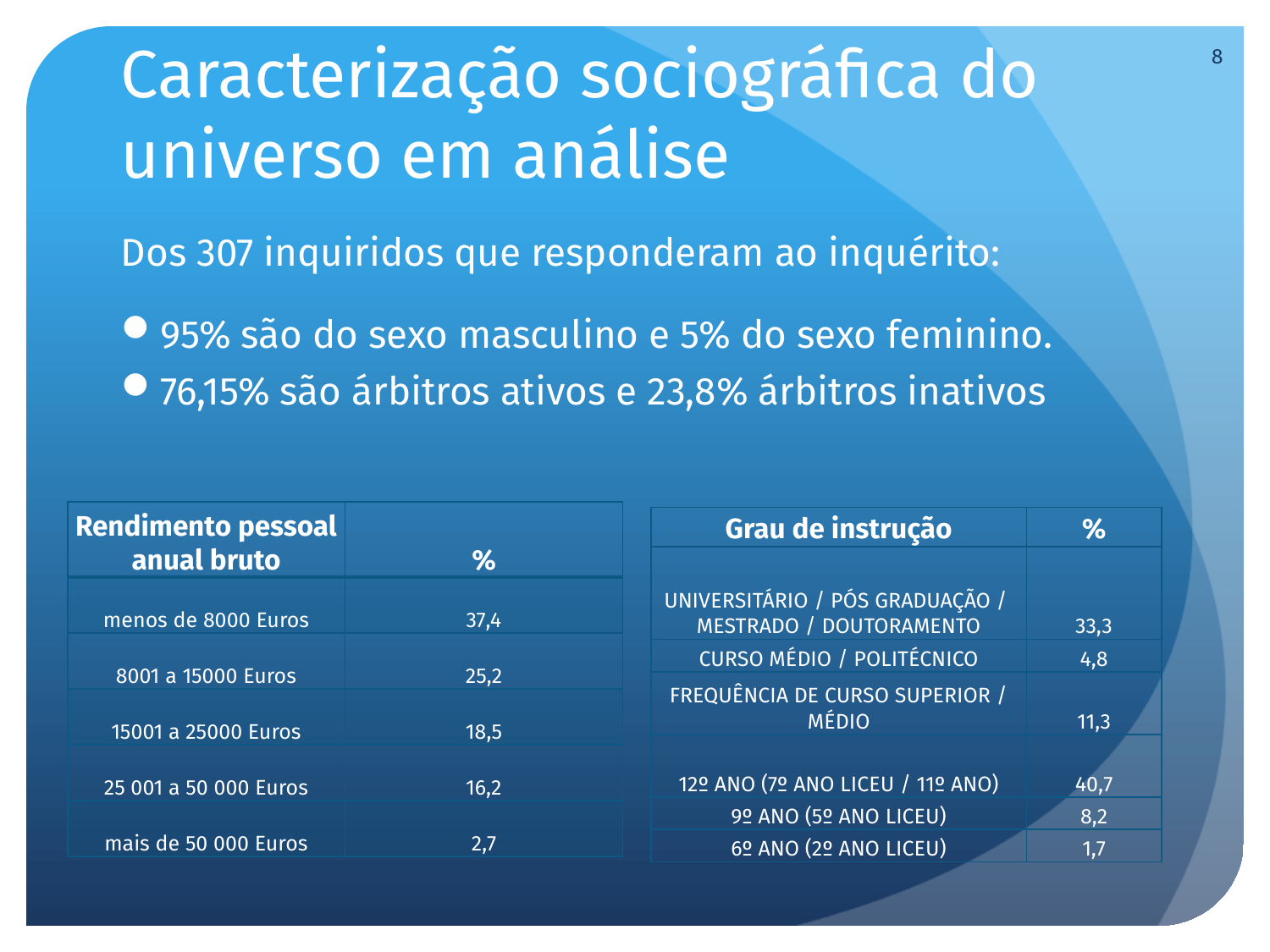

8
# Caracterização sociográfica do universo em análise
Dos 307 inquiridos que responderam ao inquérito:
95% são do sexo masculino e 5% do sexo feminino.
76,15% são árbitros ativos e 23,8% árbitros inativos

| Rendimento pessoal anual bruto | % |
| --- | --- |
| menos de 8000 Euros | 37,4 |
| 8001 a 15000 Euros | 25,2 |
| 15001 a 25000 Euros | 18,5 |
| 25 001 a 50 000 Euros | 16,2 |
| mais de 50 000 Euros | 2,7 |
| Grau de instrução | % |
| --- | --- |
| UNIVERSITÁRIO / PÓS GRADUAÇÃO / MESTRADO / DOUTORAMENTO | 33,3 |
| CURSO MÉDIO / POLITÉCNICO | 4,8 |
| FREQUÊNCIA DE CURSO SUPERIOR / MÉDIO | 11,3 |
| 12º ANO (7º ANO LICEU / 11º ANO) | 40,7 |
| 9º ANO (5º ANO LICEU) | 8,2 |
| 6º ANO (2º ANO LICEU) | 1,7 |